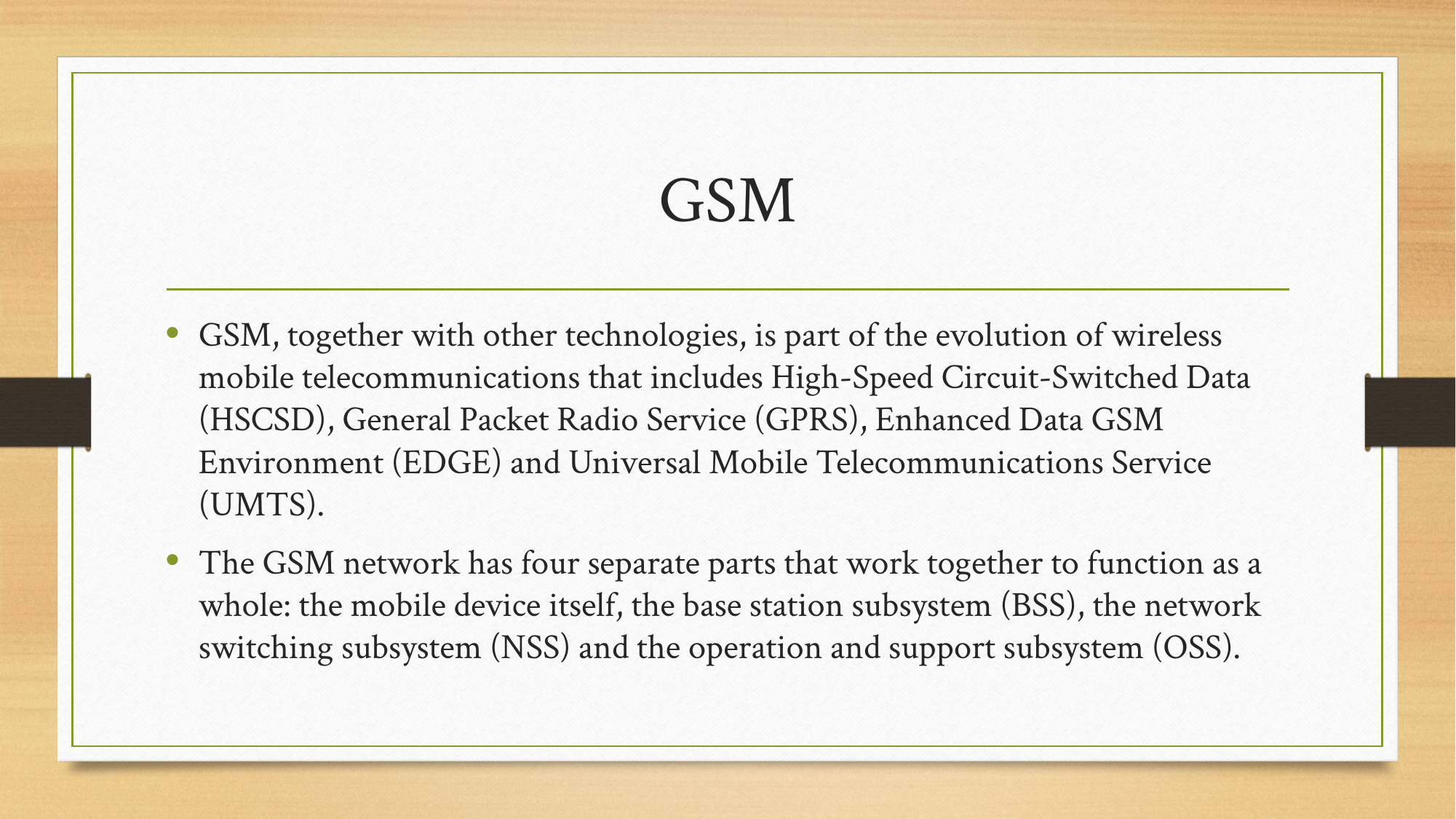

# GSM
GSM, together with other technologies, is part of the evolution of wireless mobile telecommunications that includes High-Speed Circuit-Switched Data (HSCSD), General Packet Radio Service (GPRS), Enhanced Data GSM Environment (EDGE) and Universal Mobile Telecommunications Service (UMTS).
The GSM network has four separate parts that work together to function as a whole: the mobile device itself, the base station subsystem (BSS), the network switching subsystem (NSS) and the operation and support subsystem (OSS).